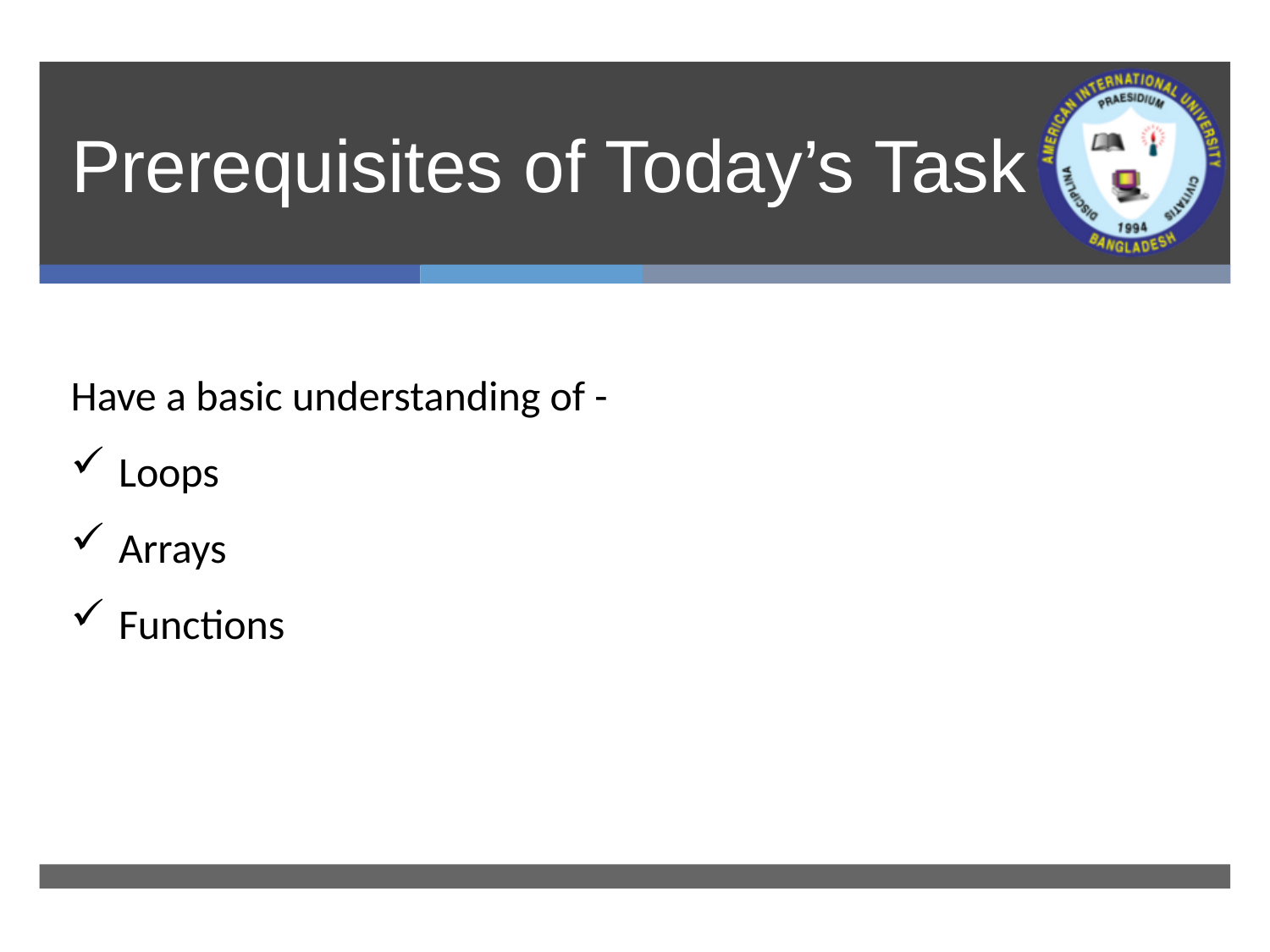

# Prerequisites of Today’s Task
Have a basic understanding of -
Loops
Arrays
Functions